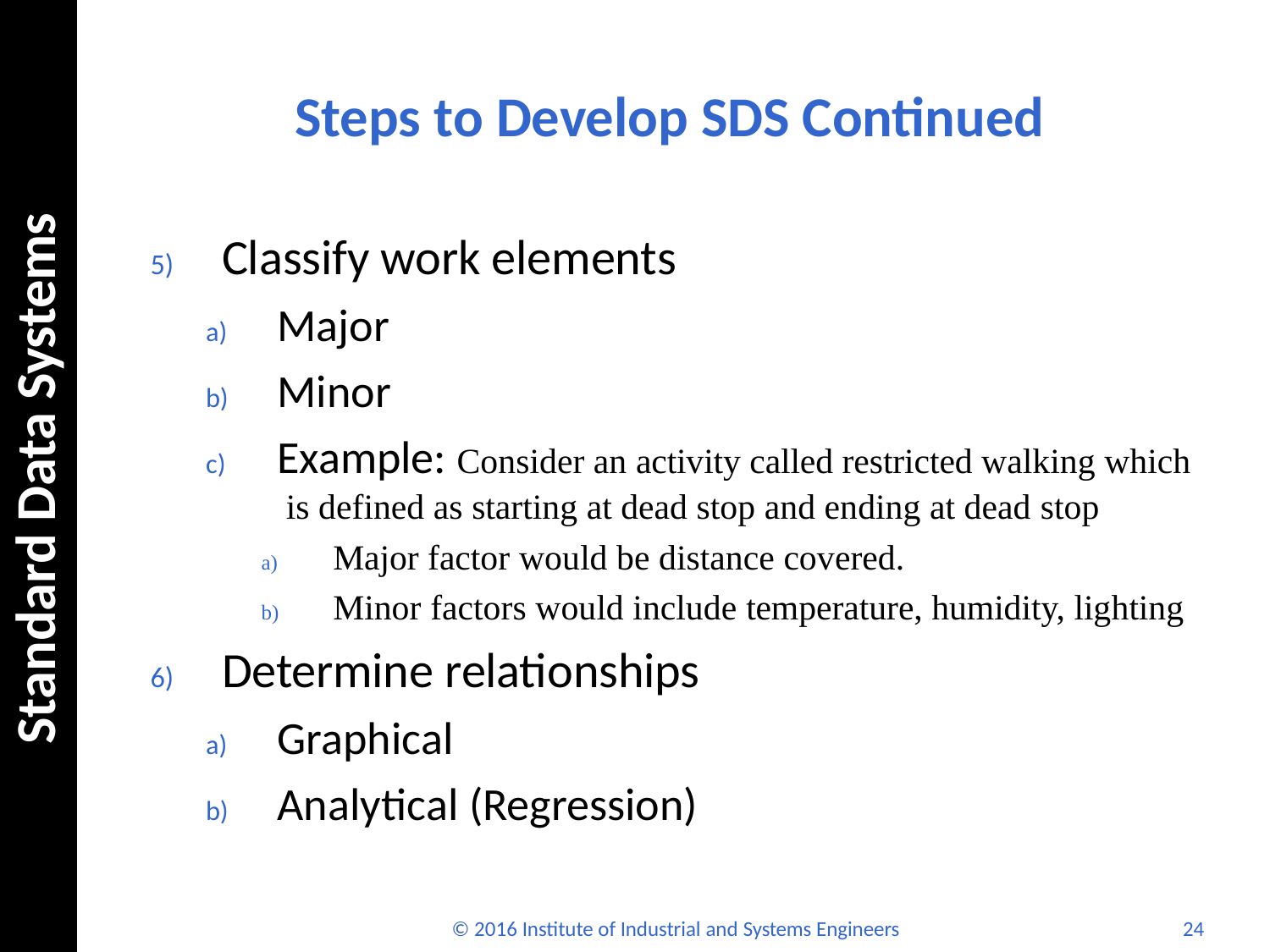

# Steps to Develop SDS Continued
Standard Data Systems
Classify work elements
Major
Minor
Example: Consider an activity called restricted walking which  is defined as starting at dead stop and ending at dead stop
Major factor would be distance covered.
Minor factors would include temperature, humidity, lighting
Determine relationships
Graphical
Analytical (Regression)
© 2016 Institute of Industrial and Systems Engineers
24